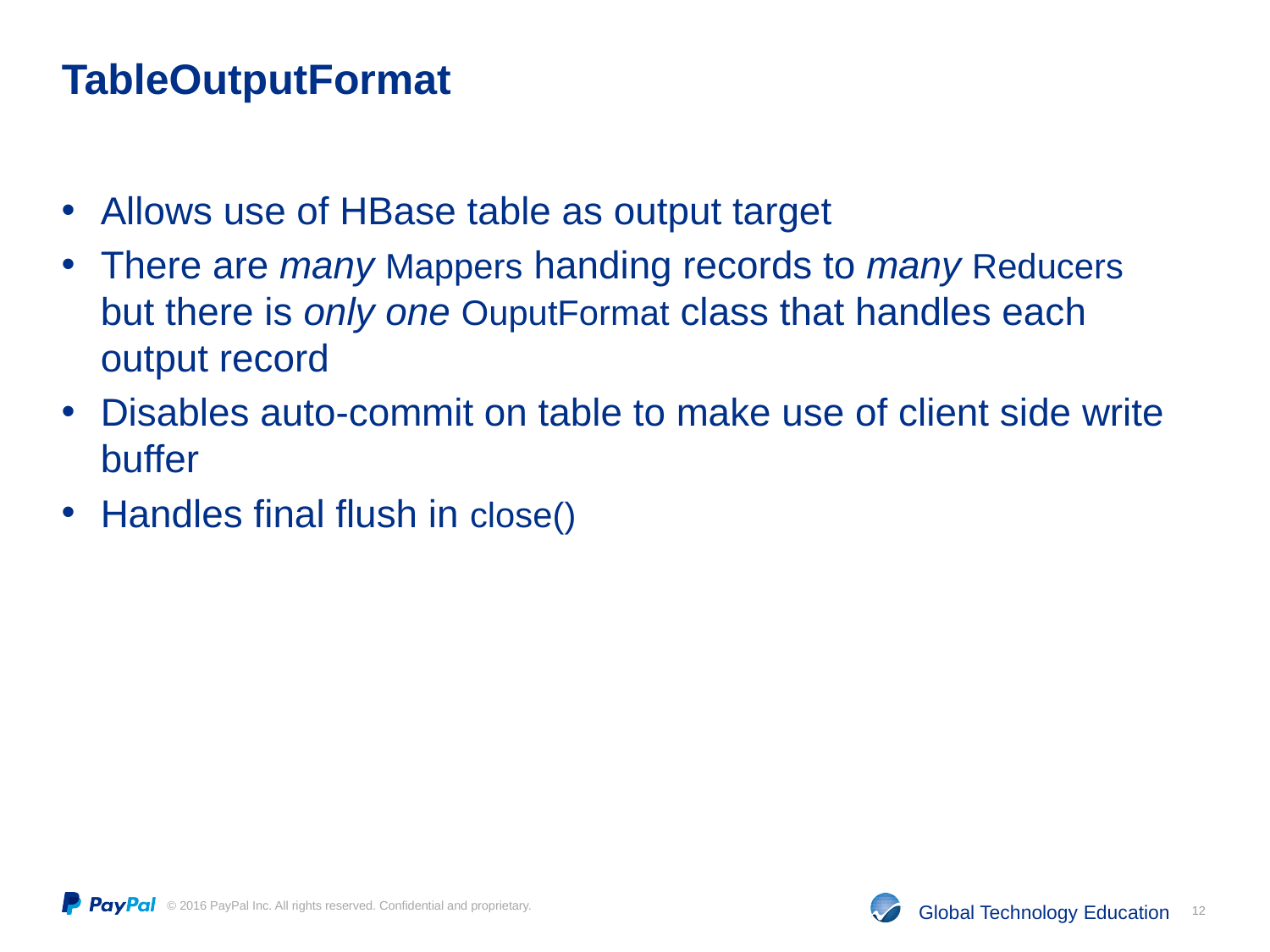

# TableOutputFormat
Allows use of HBase table as output target
There are many Mappers handing records to many Reducers but there is only one OuputFormat class that handles each output record
Disables auto-commit on table to make use of client side write buffer
Handles final flush in close()
12